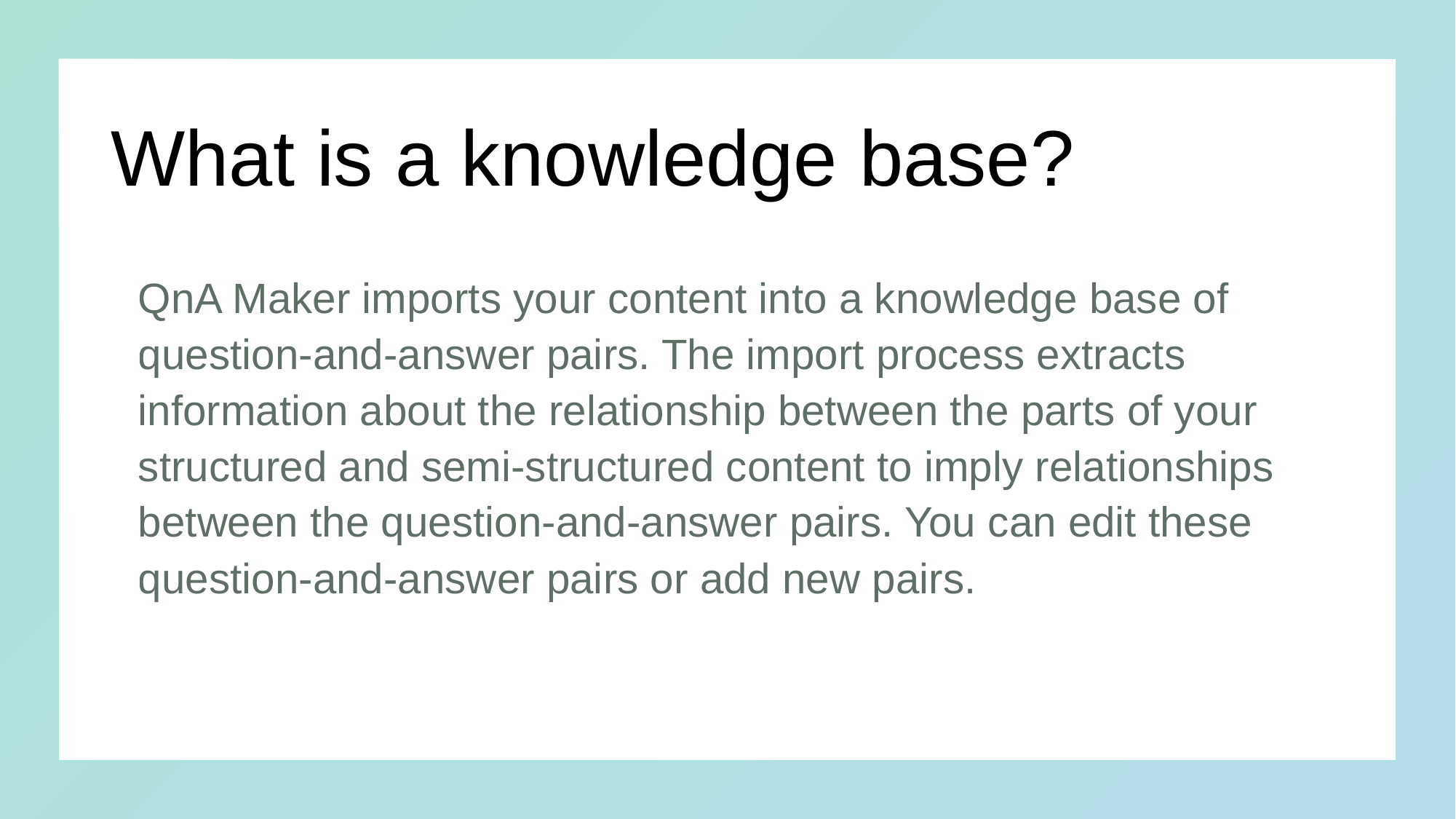

# What is a knowledge base?
QnA Maker imports your content into a knowledge base of question-and-answer pairs. The import process extracts information about the relationship between the parts of your structured and semi-structured content to imply relationships between the question-and-answer pairs. You can edit these question-and-answer pairs or add new pairs.